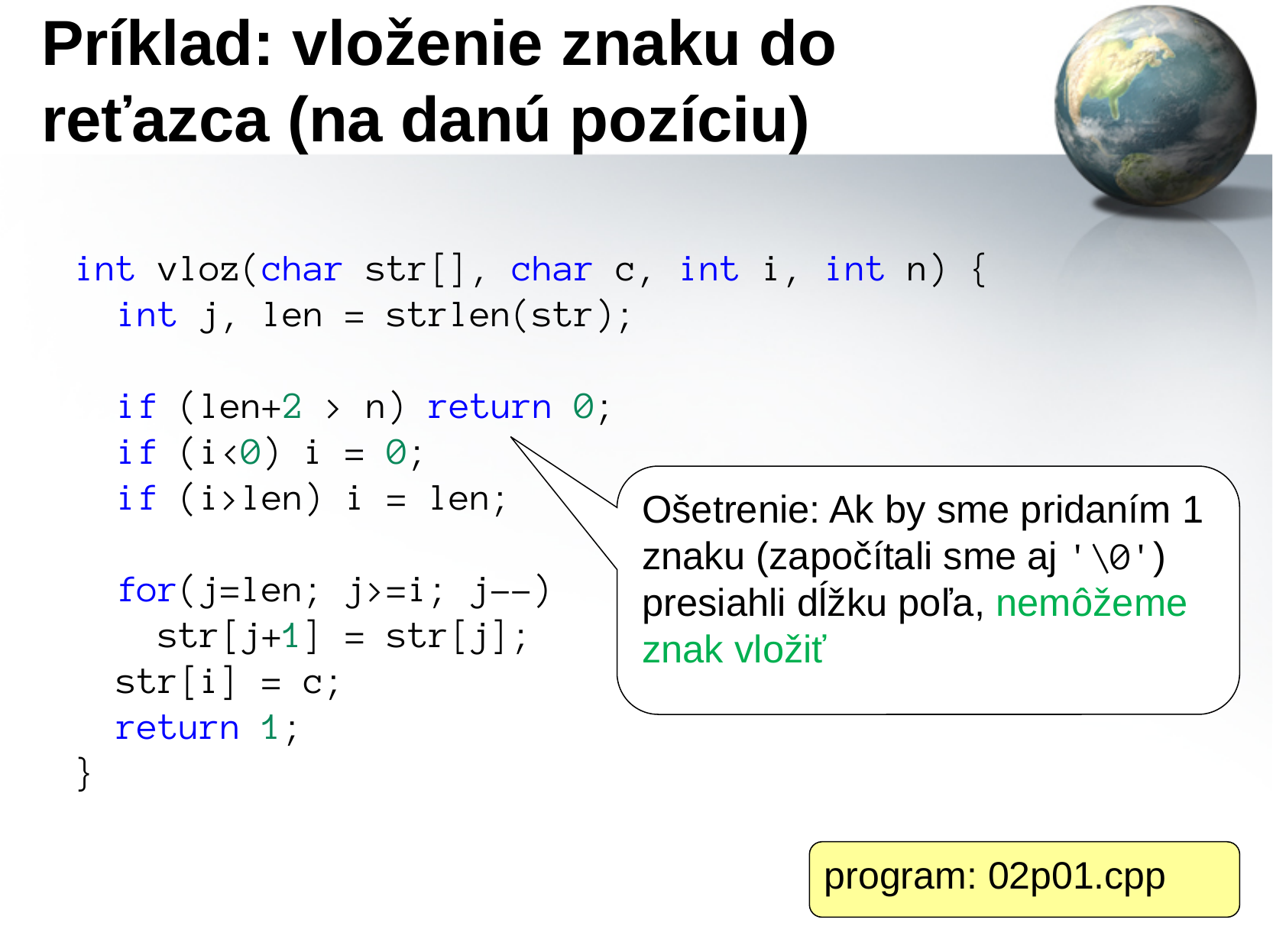

# Príklad: vloženie znaku do reťazca (na danú pozíciu)
int vloz(char str[], char c, int i, int n) {
  int j, len = strlen(str);

  if (len+2 > n) return 0;
  if (i<0) i = 0;
  if (i>len) i = len;

  for(j=len; j>=i; j--)
    str[j+1] = str[j];
  str[i] = c;
  return 1;
}
Ošetrenie: Ak by sme pridaním 1 znaku (započítali sme aj '\0') presiahli dĺžku poľa, nemôžeme znak vložiť
program: 02p01.cpp